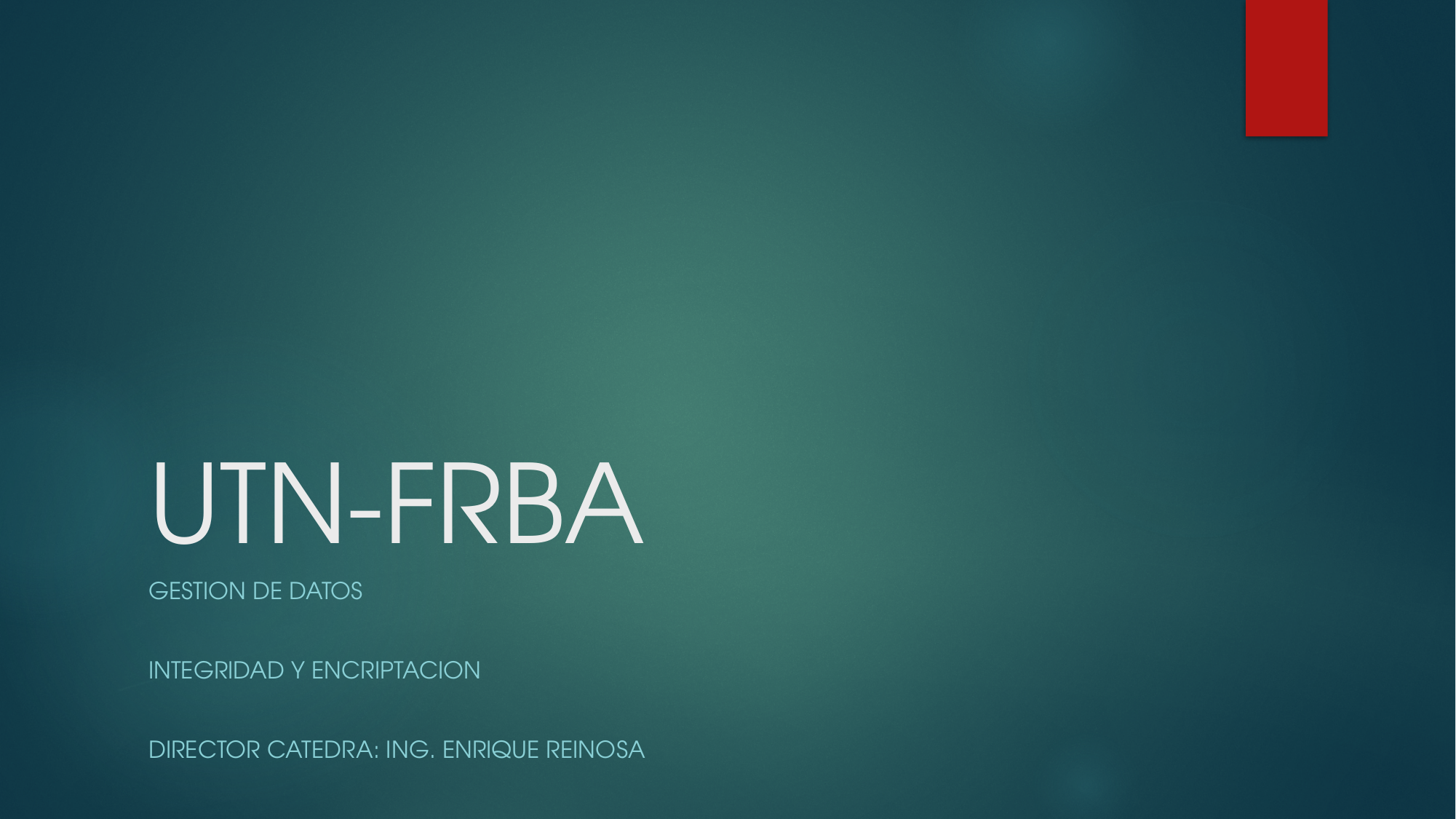

# UTN-FRBA
GESTION DE DATOS

INTEGRIDAD Y ENCRIPTACION

Director Catedra: Ing. Enrique Reinosa